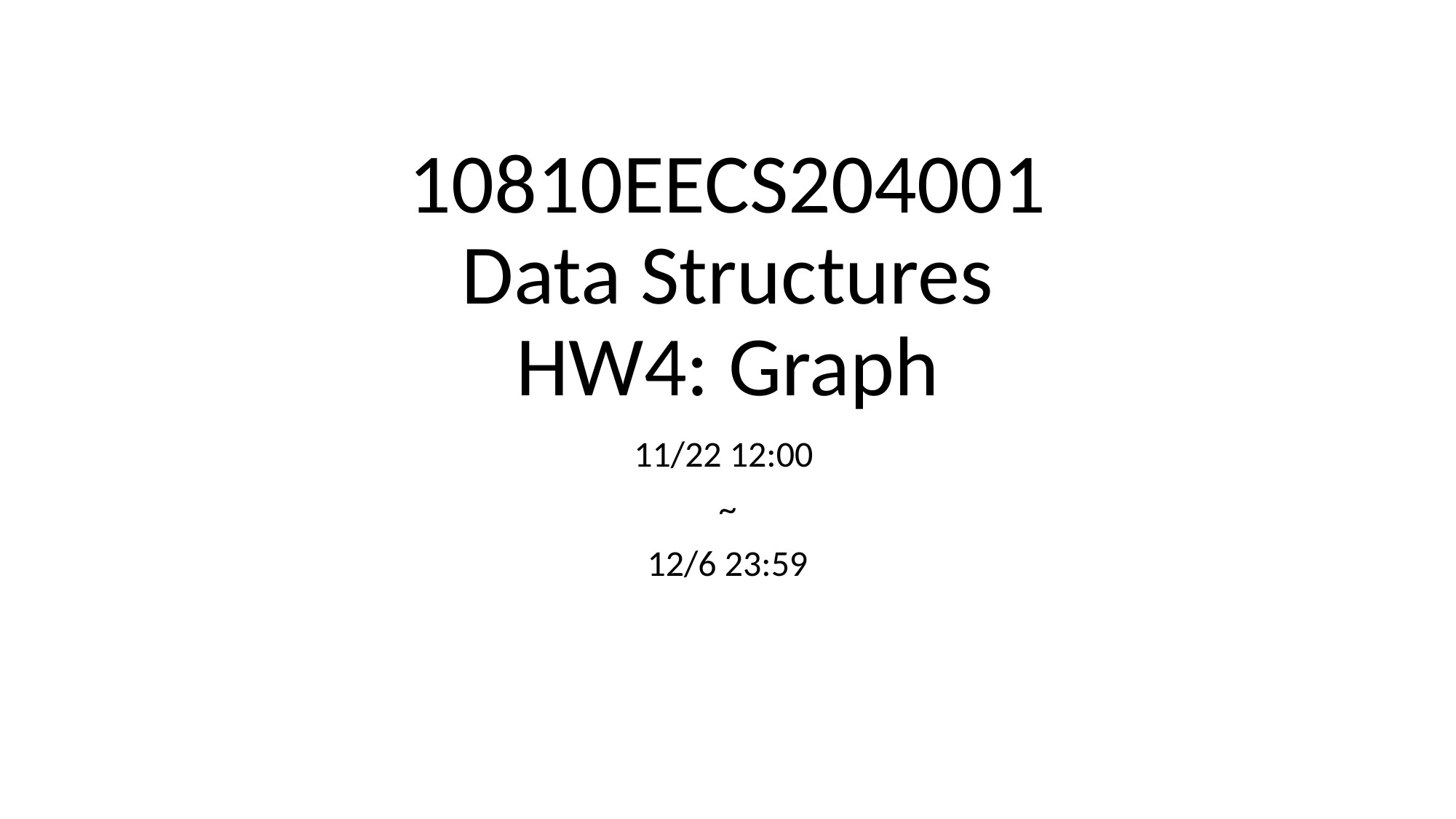

# 10810EECS204001 Data Structures HW4: Graph
11/22 12:00
~
12/6 23:59